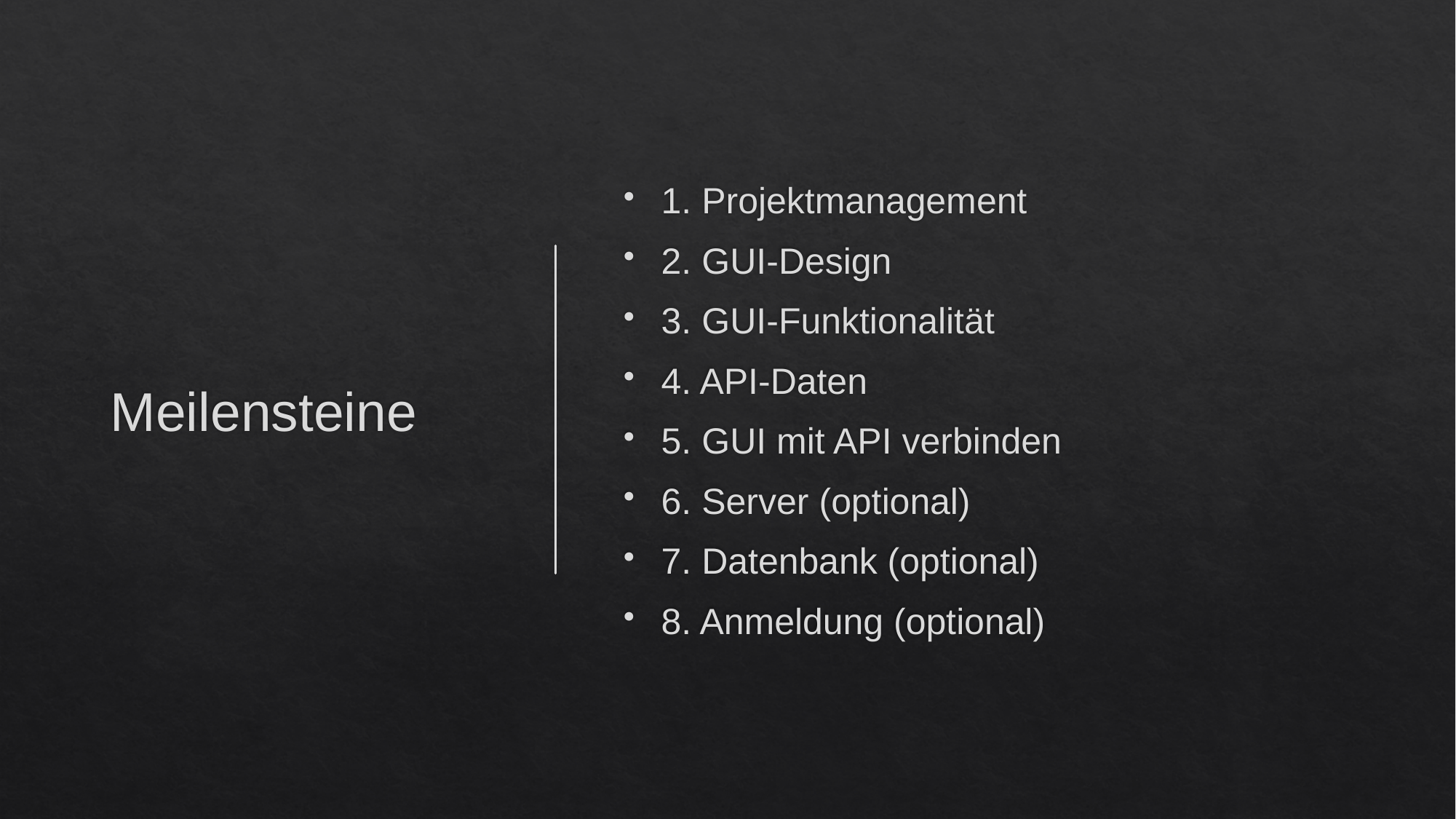

# Meilensteine
1. Projektmanagement
2. GUI-Design
3. GUI-Funktionalität
4. API-Daten
5. GUI mit API verbinden
6. Server (optional)
7. Datenbank (optional)
8. Anmeldung (optional)